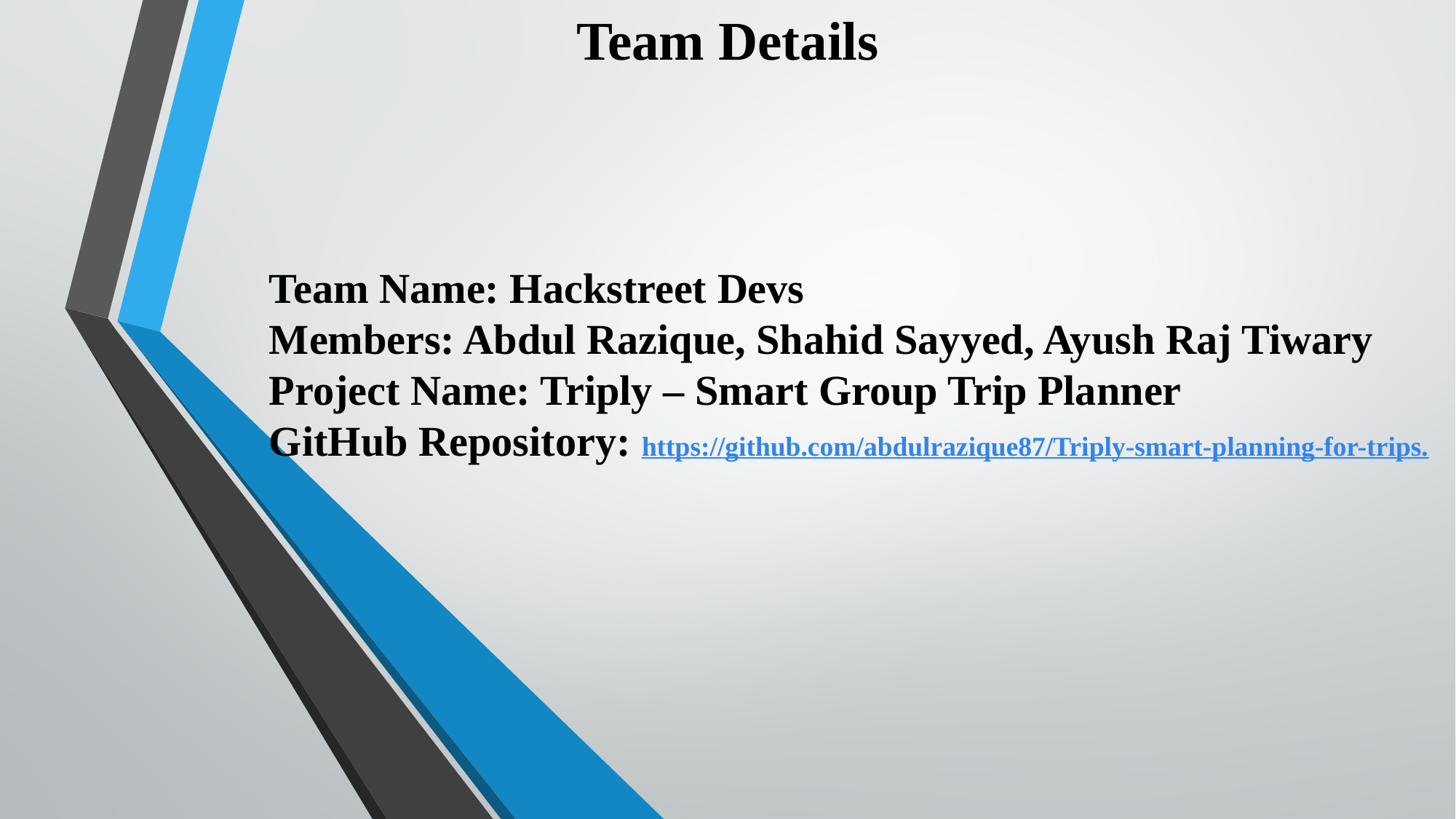

Team Details
Team Name: Hackstreet Devs
Members: Abdul Razique, Shahid Sayyed, Ayush Raj Tiwary
Project Name: Triply – Smart Group Trip Planner
GitHub Repository: https://github.com/abdulrazique87/Triply-smart-planning-for-trips.